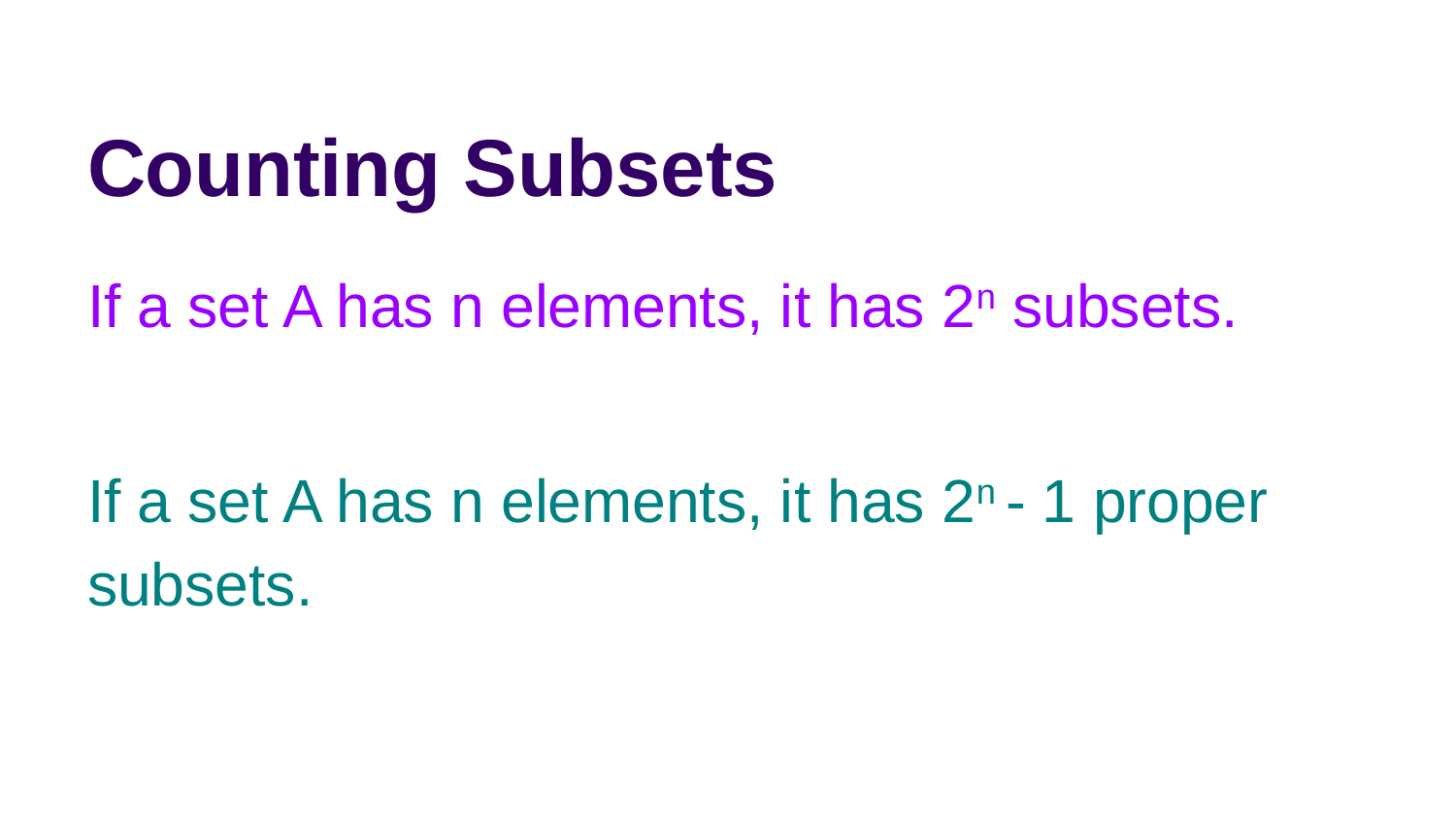

# Counting Subsets

If a set A has n elements, it has 2n subsets.

If a set A has n elements, it has 2n - 1 proper subsets.